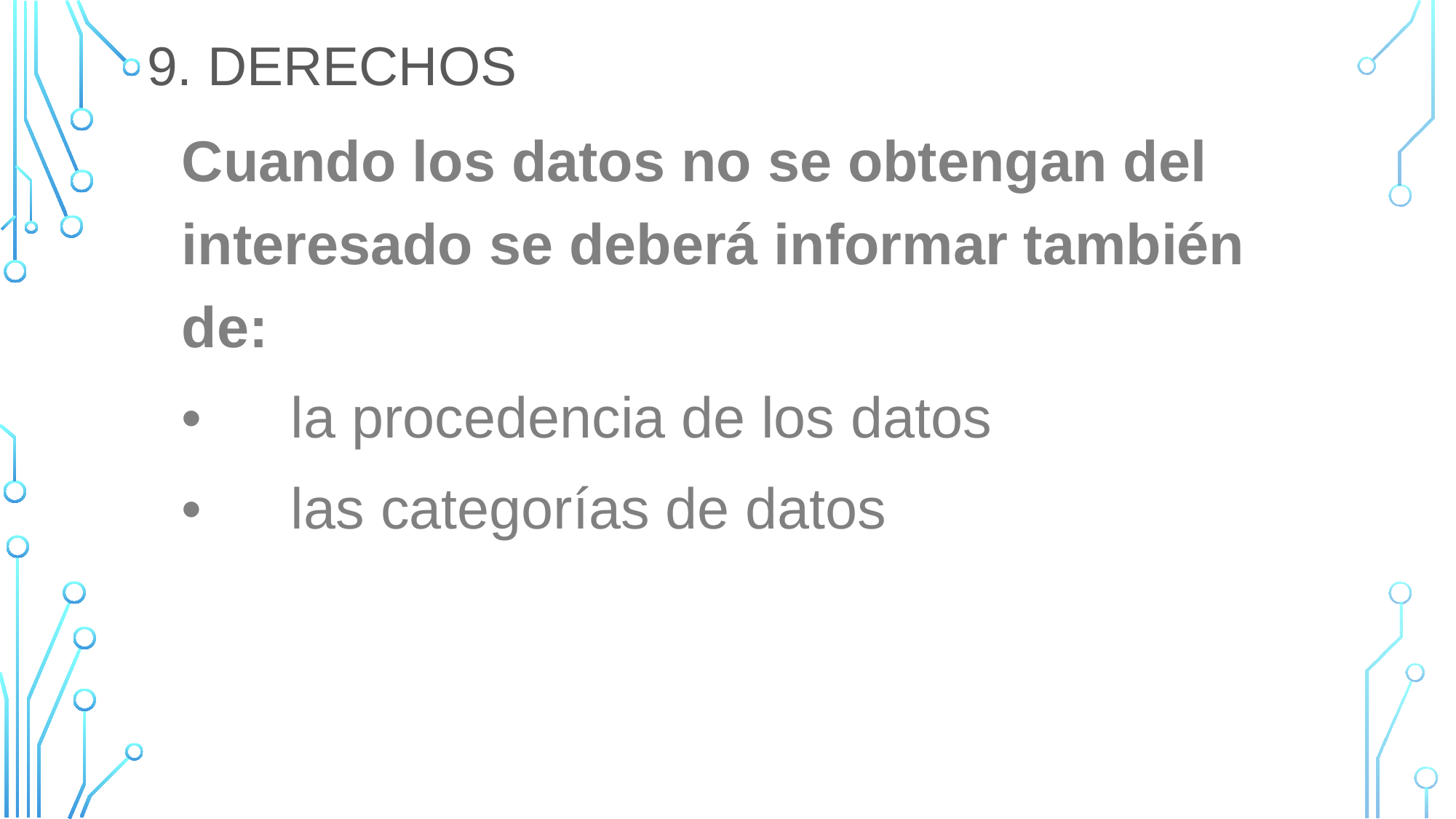

# 9. derechos
Cuando los datos no se obtengan del interesado se deberá informar también de:
•	la procedencia de los datos
•	las categorías de datos